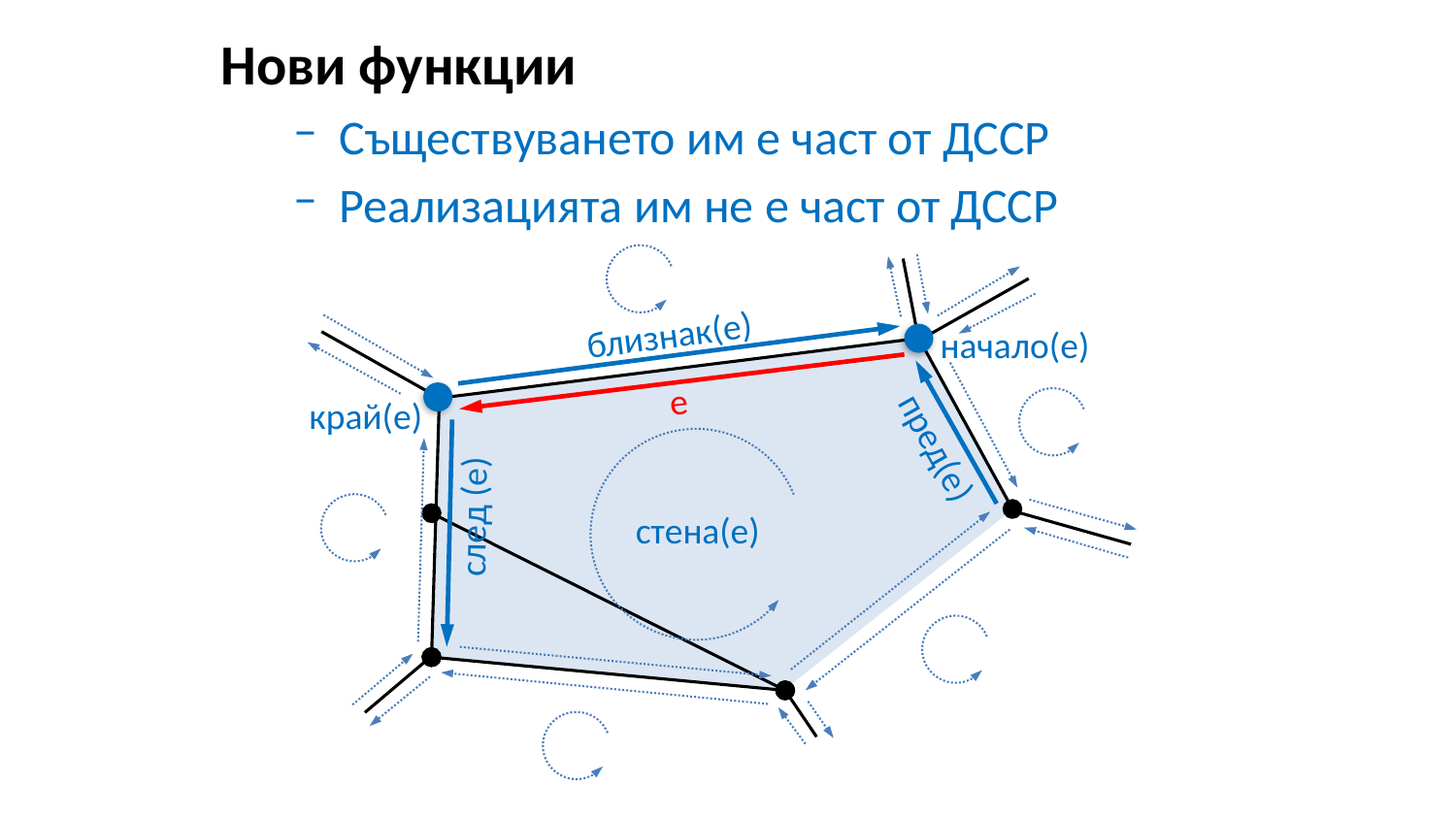

Нови функции
Съществуването им е част от ДССР
Реализацията им не е част от ДССР

близнак(e)
начало(e)

e

край(e)

пред(е)

след (е)

стена(e)